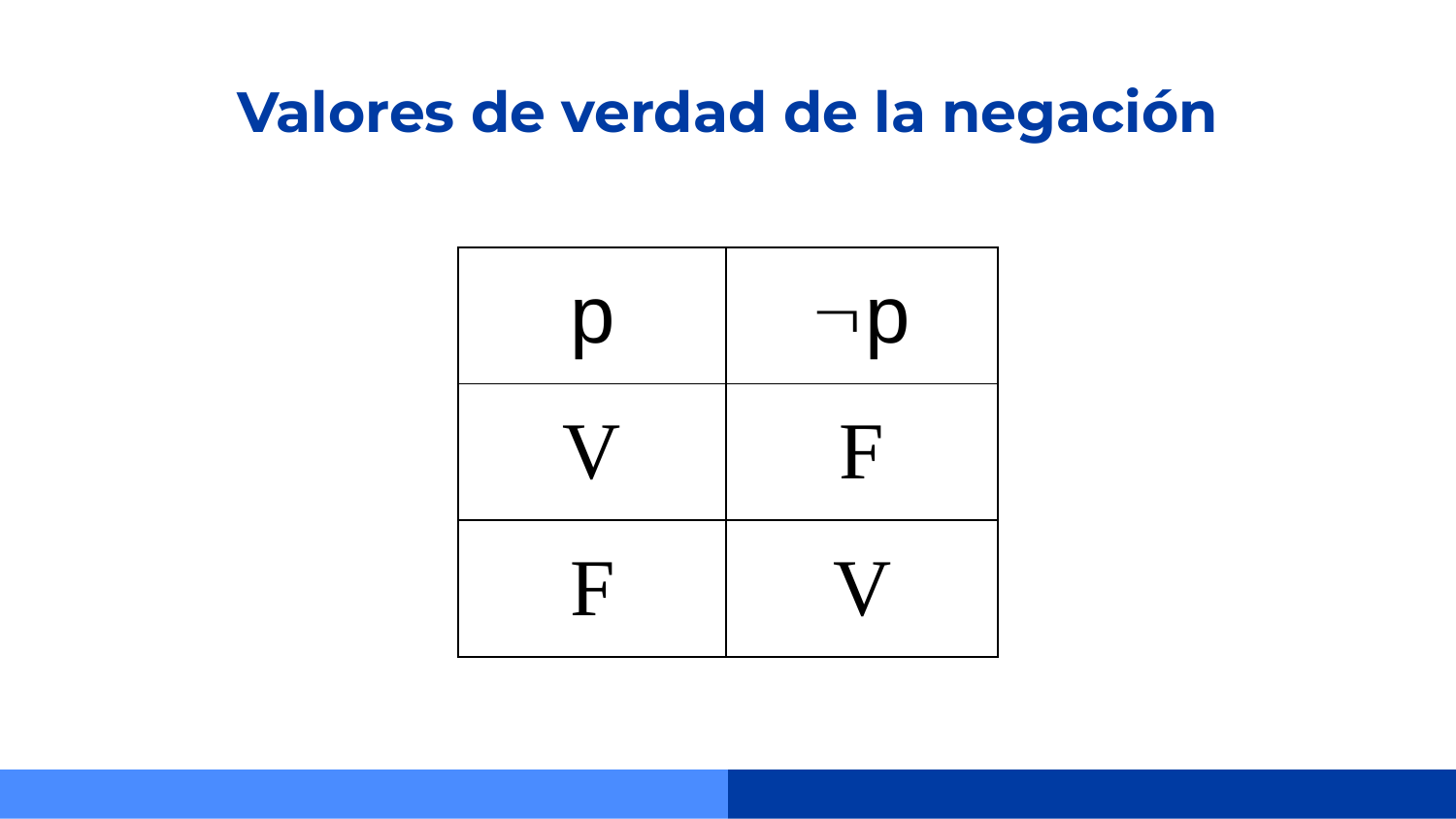

# Valores de verdad de la negación
| p | ¬p |
| --- | --- |
| V | F |
| F | V |